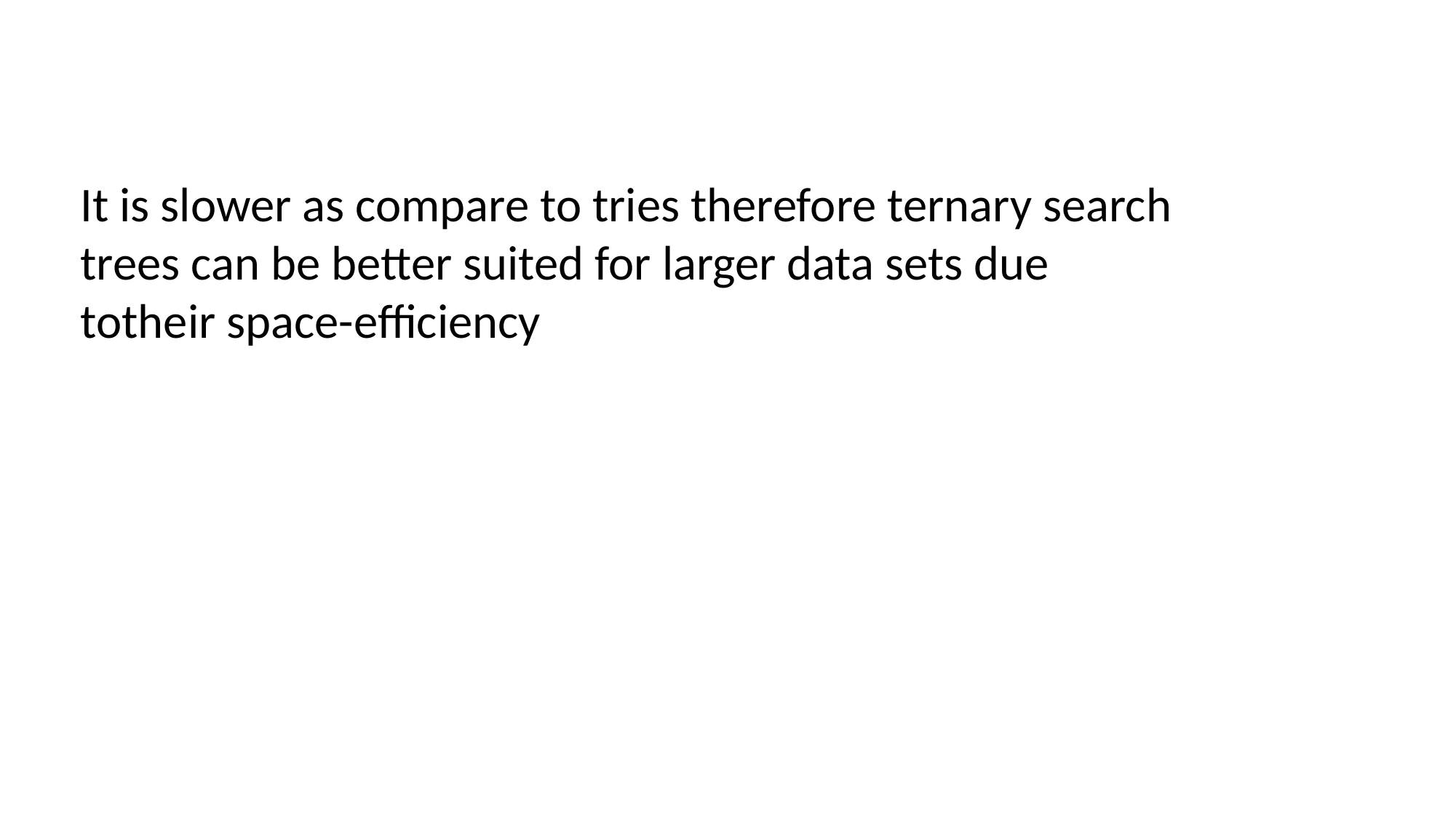

It is slower as compare to tries therefore ternary search trees can be better suited for larger data sets due totheir space-efficiency